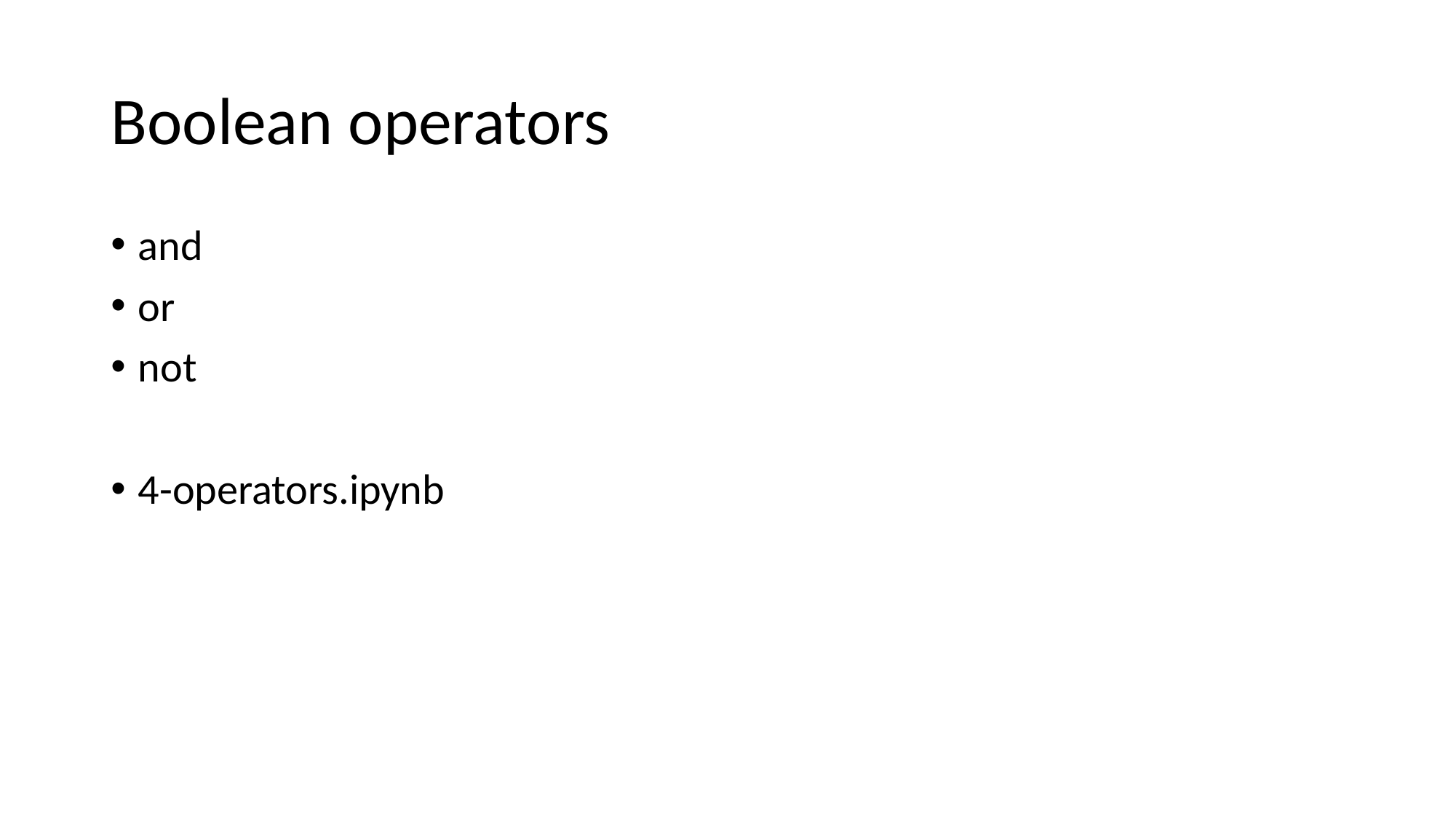

# Boolean operators
and
or
not

4-operators.ipynb